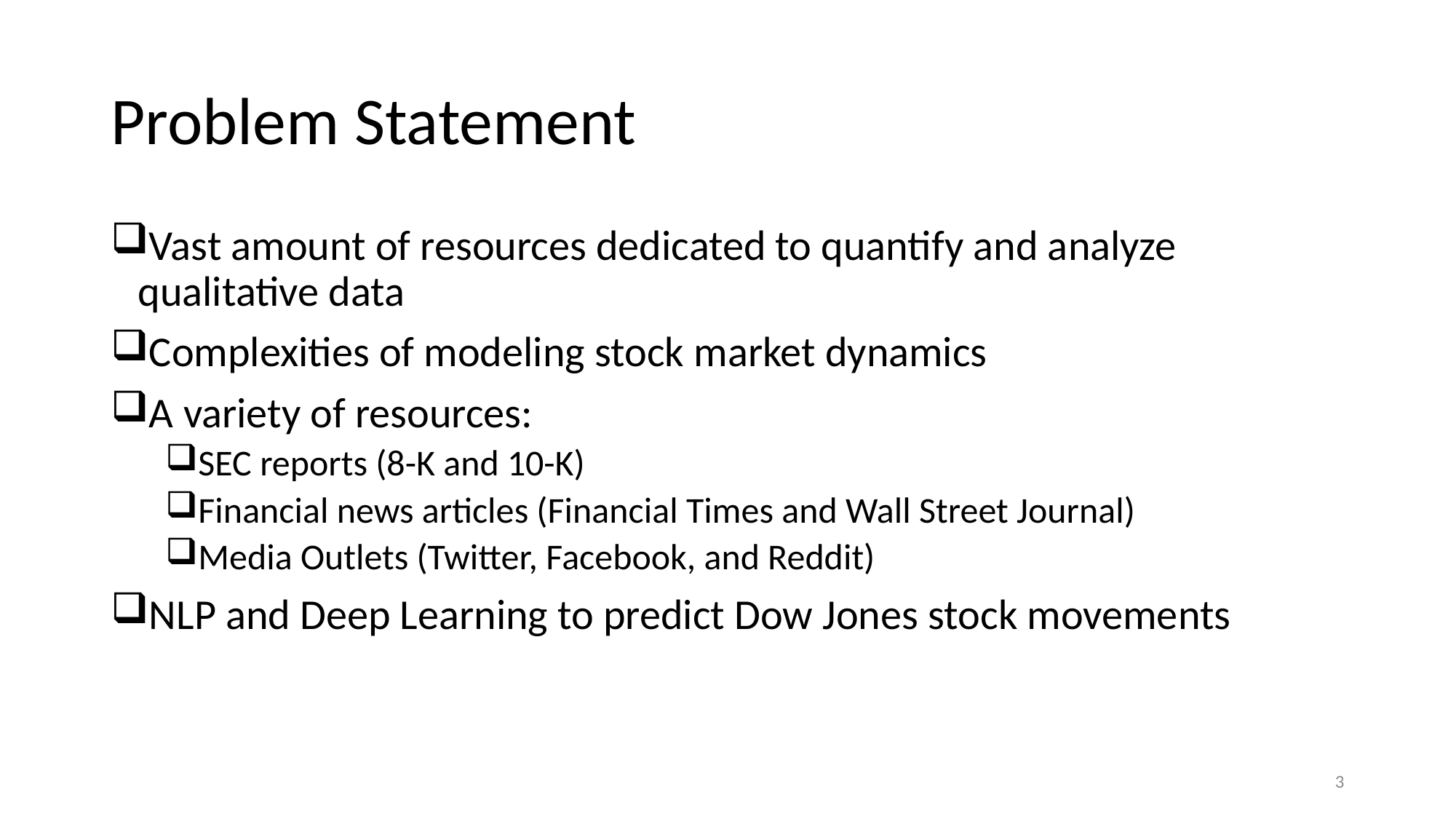

# Problem Statement
Vast amount of resources dedicated to quantify and analyze qualitative data
Complexities of modeling stock market dynamics
A variety of resources:
SEC reports (8-K and 10-K)
Financial news articles (Financial Times and Wall Street Journal)
Media Outlets (Twitter, Facebook, and Reddit)
NLP and Deep Learning to predict Dow Jones stock movements
3